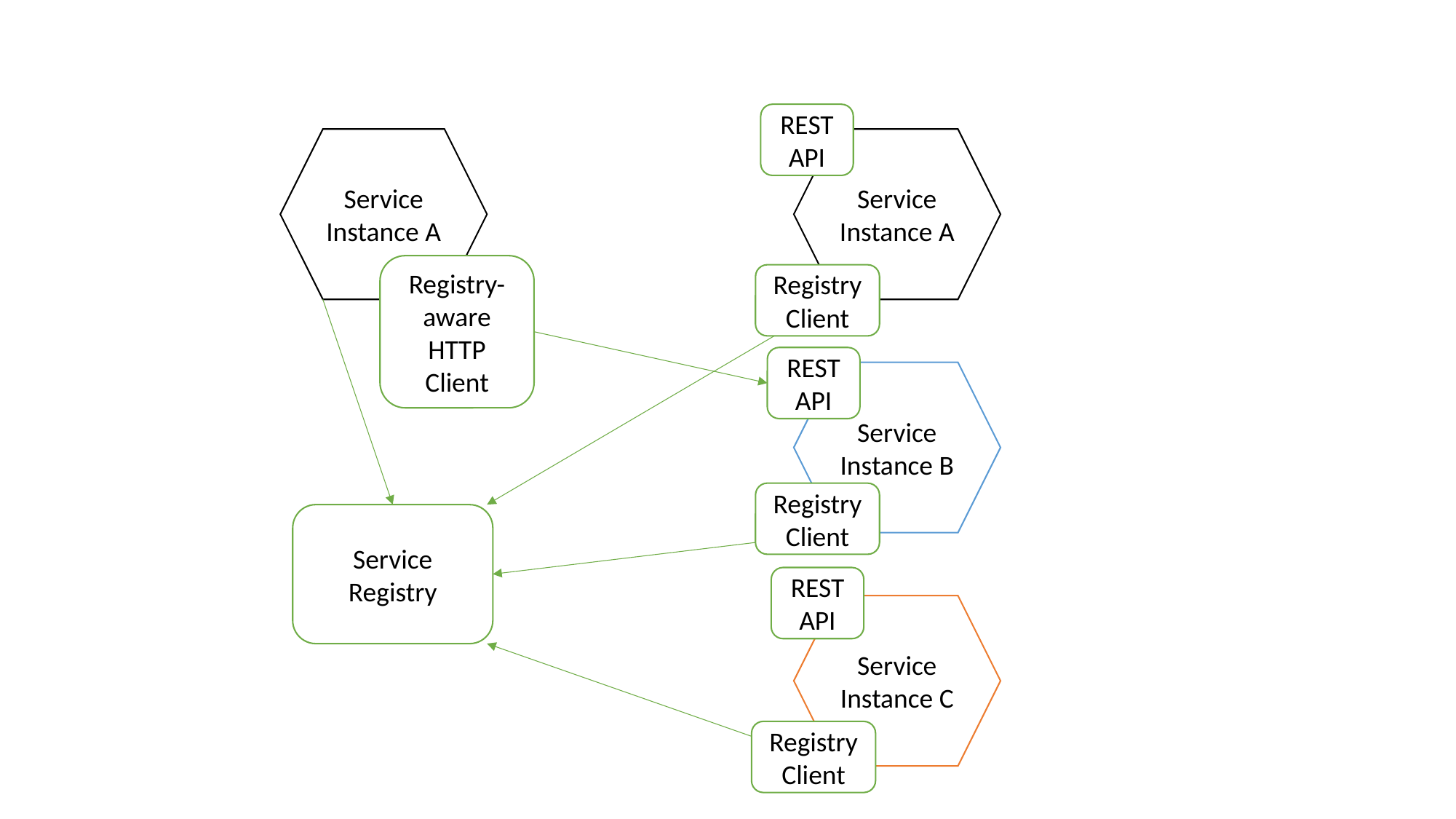

REST
API
Service Instance A
Service Instance A
Registry-aware HTTP Client
Registry Client
REST
API
Service Instance B
Registry Client
Service Registry
REST
API
Service Instance C
Registry Client